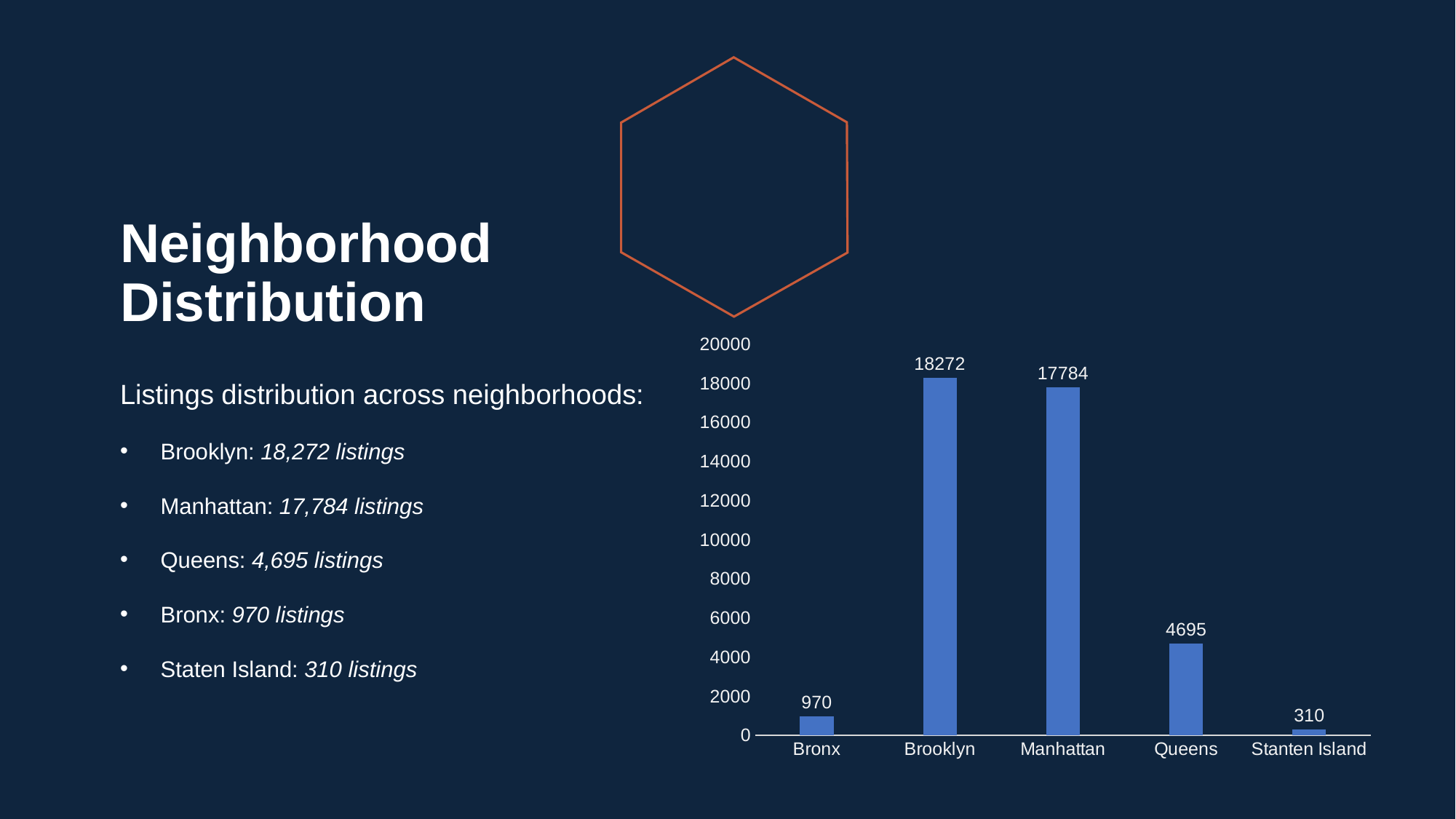

# Neighborhood Distribution

### Chart

| Category | No. of Listings |
|---|---|
| Bronx | 970.0 |
| Brooklyn | 18272.0 |
| Manhattan | 17784.0 |
| Queens | 4695.0 |
| Stanten Island | 310.0 |
Listings distribution across neighborhoods:

Brooklyn: 18,272 listings

Manhattan: 17,784 listings

Queens: 4,695 listings

Bronx: 970 listings

Staten Island: 310 listings